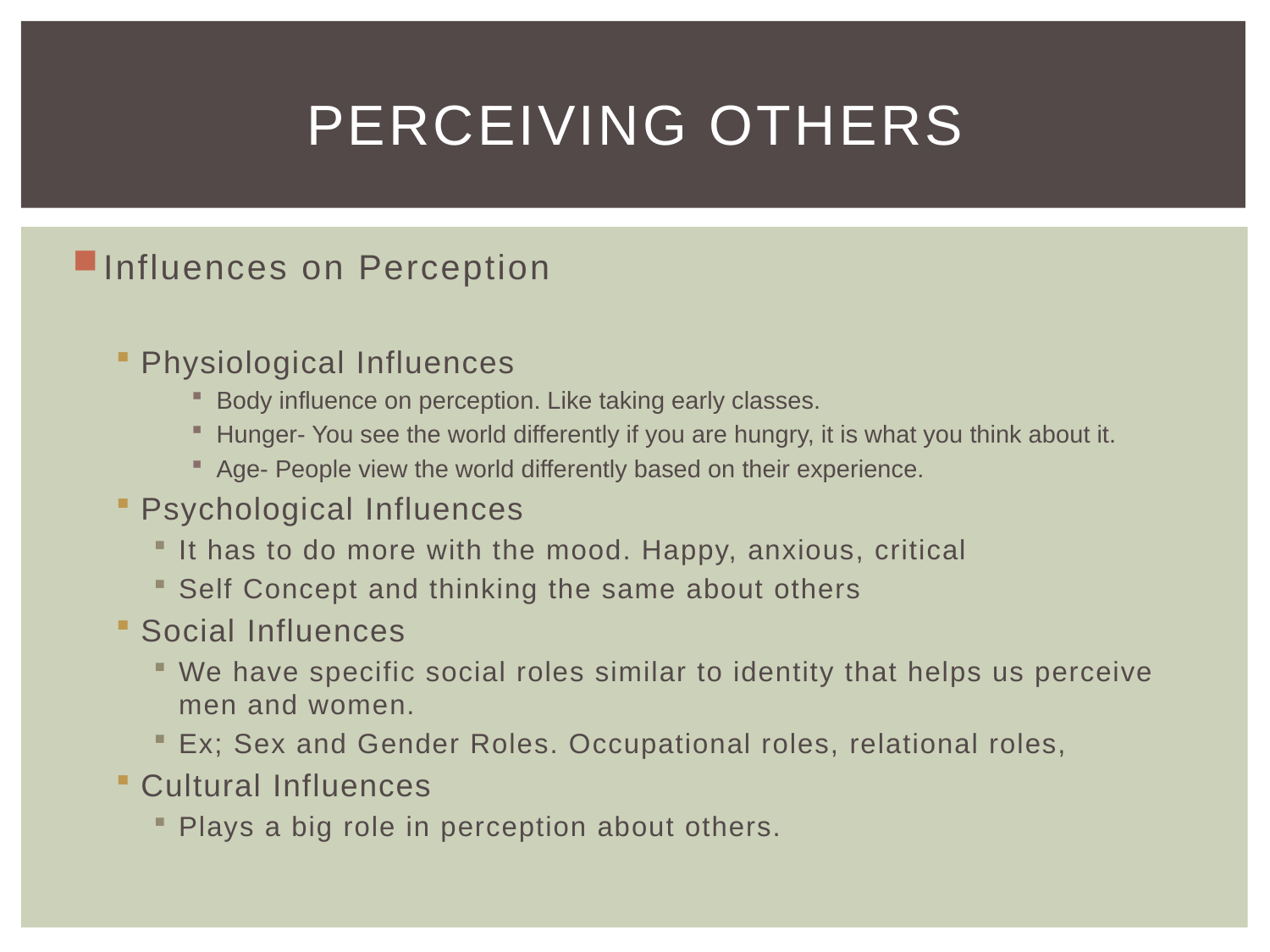

# Perceiving others
Influences on Perception

Physiological Influences
Body influence on perception. Like taking early classes.
Hunger- You see the world differently if you are hungry, it is what you think about it.
Age- People view the world differently based on their experience.
Psychological Influences
It has to do more with the mood. Happy, anxious, critical
Self Concept and thinking the same about others
Social Influences
We have specific social roles similar to identity that helps us perceive men and women.
Ex; Sex and Gender Roles. Occupational roles, relational roles,
Cultural Influences
Plays a big role in perception about others.